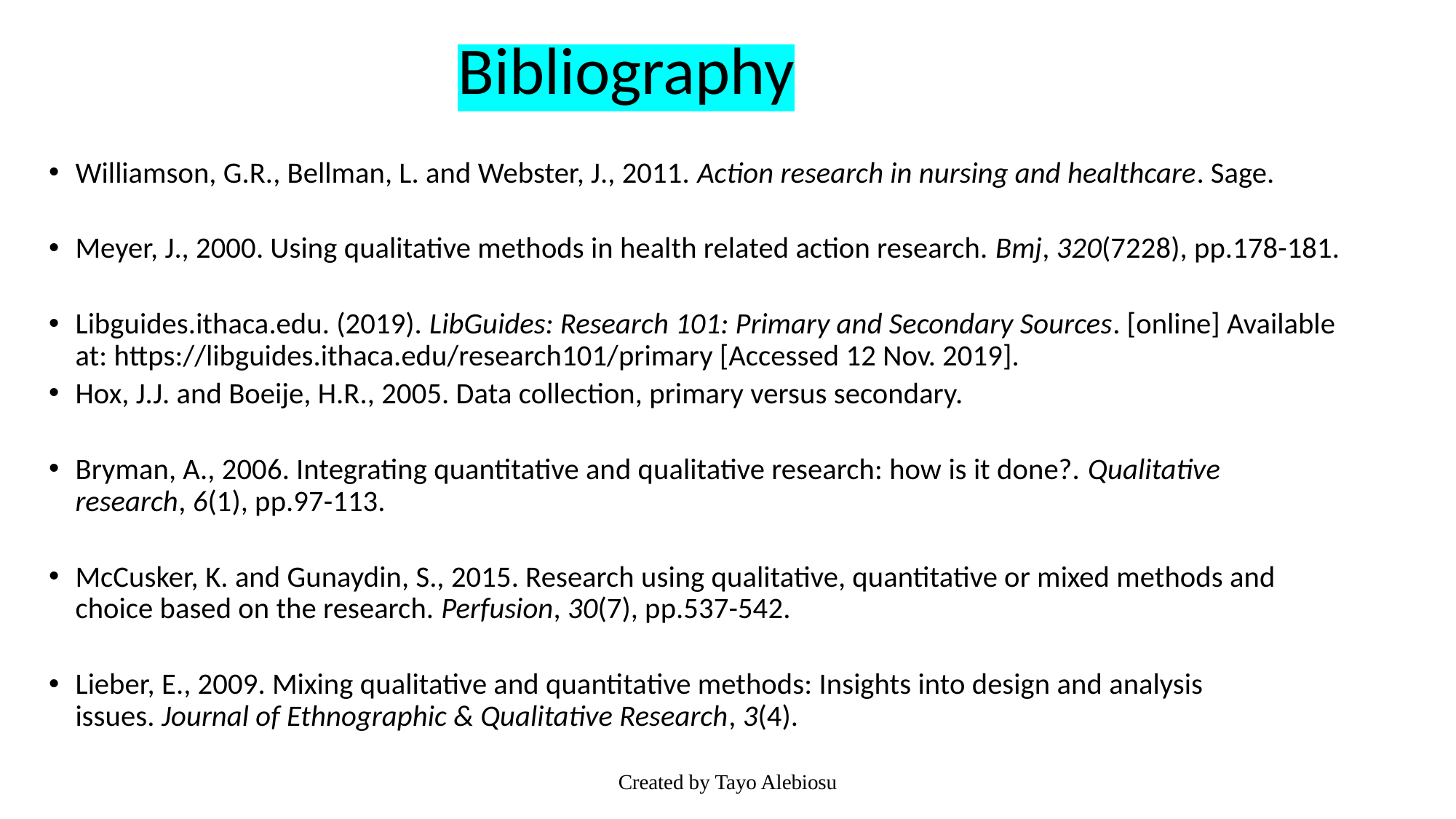

# Bibliography
Williamson, G.R., Bellman, L. and Webster, J., 2011. Action research in nursing and healthcare. Sage.

Meyer, J., 2000. Using qualitative methods in health related action research. Bmj, 320(7228), pp.178-181.

Libguides.ithaca.edu. (2019). LibGuides: Research 101: Primary and Secondary Sources. [online] Available at: https://libguides.ithaca.edu/research101/primary [Accessed 12 Nov. 2019].
Hox, J.J. and Boeije, H.R., 2005. Data collection, primary versus secondary.

Bryman, A., 2006. Integrating quantitative and qualitative research: how is it done?. Qualitative research, 6(1), pp.97-113.

McCusker, K. and Gunaydin, S., 2015. Research using qualitative, quantitative or mixed methods and choice based on the research. Perfusion, 30(7), pp.537-542.

Lieber, E., 2009. Mixing qualitative and quantitative methods: Insights into design and analysis issues. Journal of Ethnographic & Qualitative Research, 3(4).

Created by Tayo Alebiosu